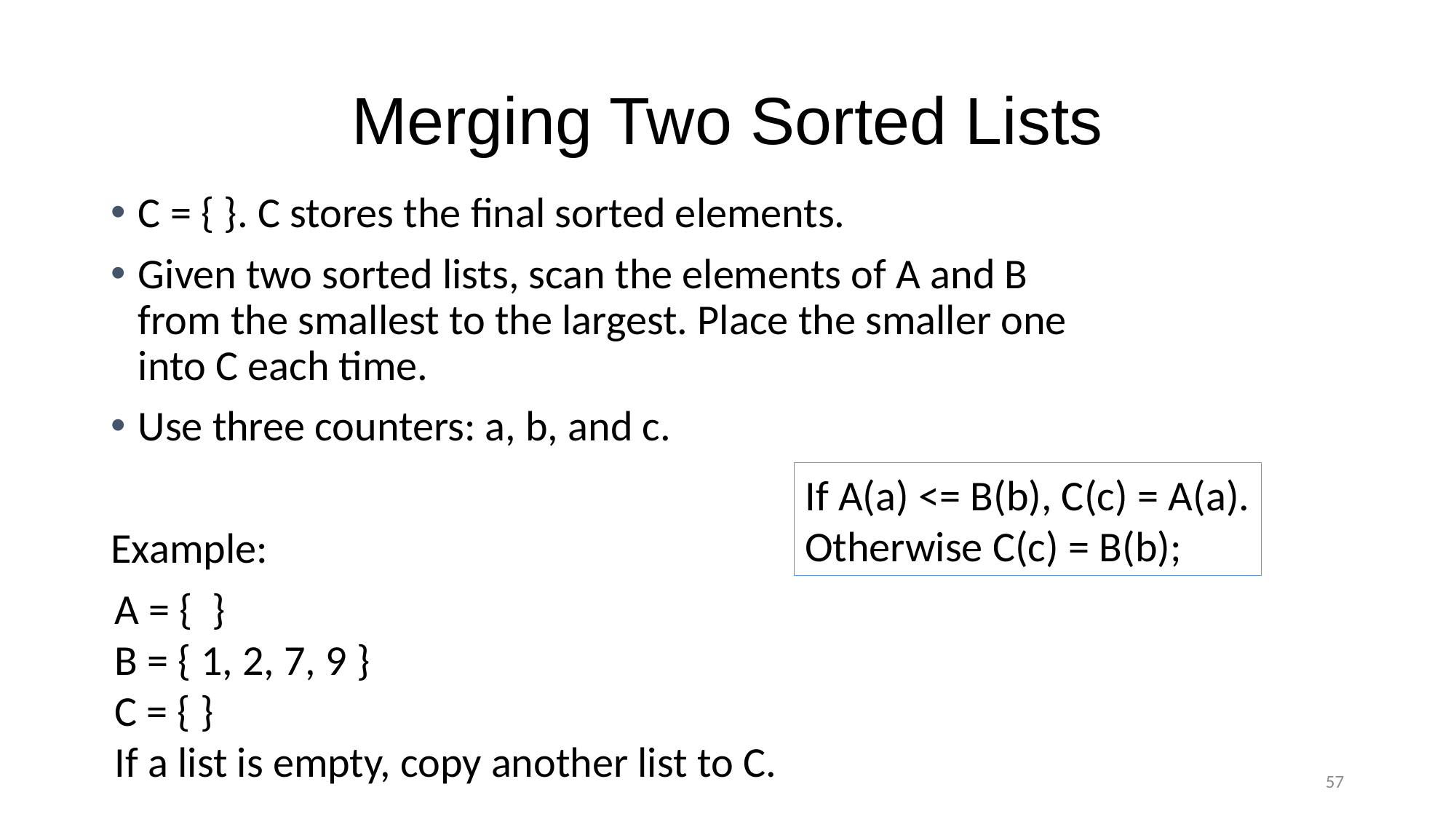

# Merging Two Sorted Lists
C = { }. C stores the final sorted elements.
Given two sorted lists, scan the elements of A and B from the smallest to the largest. Place the smaller one into C each time.
Use three counters: a, b, and c.

Example:
If A(a) <= B(b), C(c) = A(a).
Otherwise C(c) = B(b);
A = {  }
B = { 1, 2, 7, 9 }
C = { }
If a list is empty, copy another list to C.
57